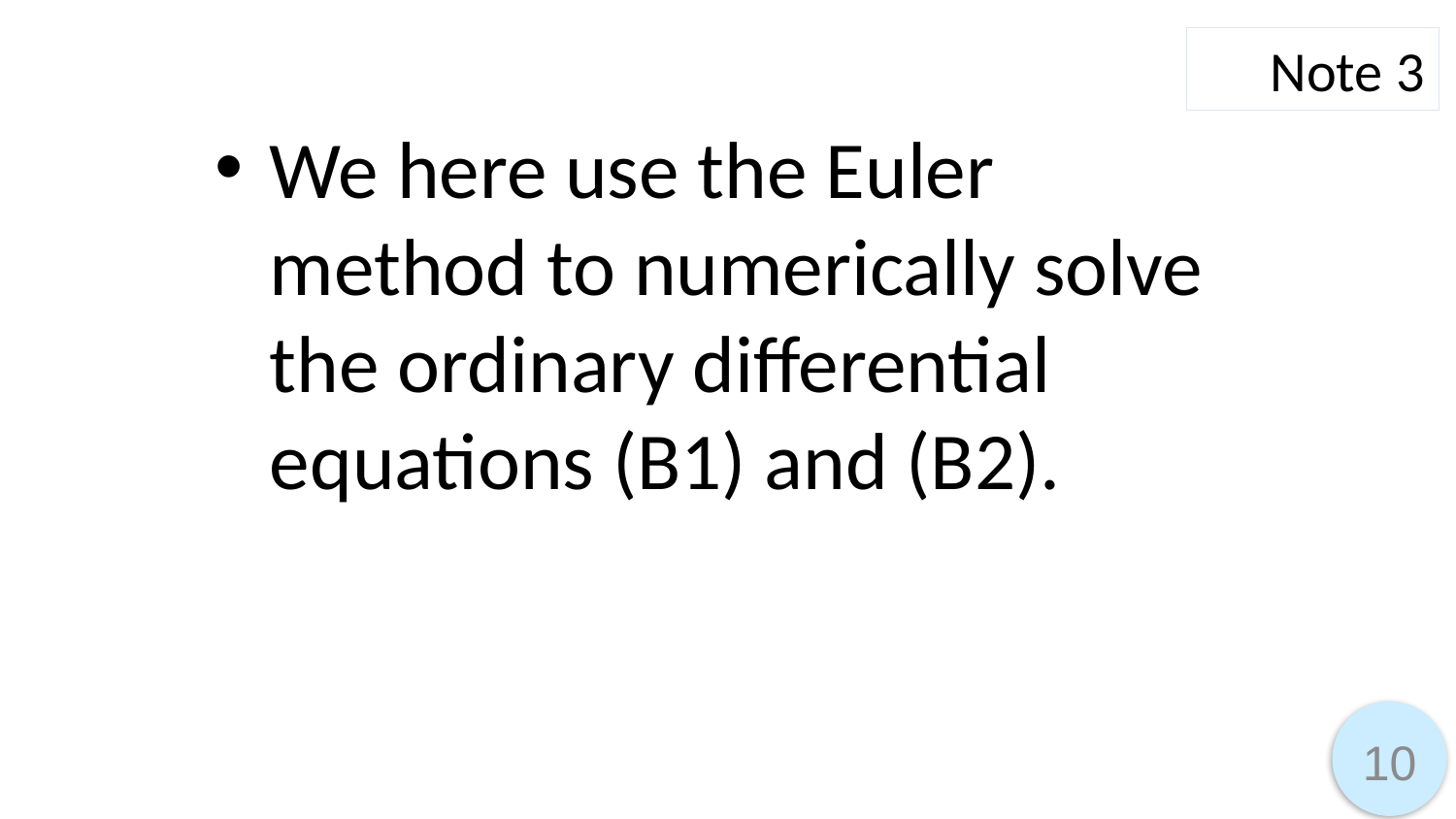

Note 3
We here use the Euler method to numerically solve the ordinary differential equations (B1) and (B2).
10